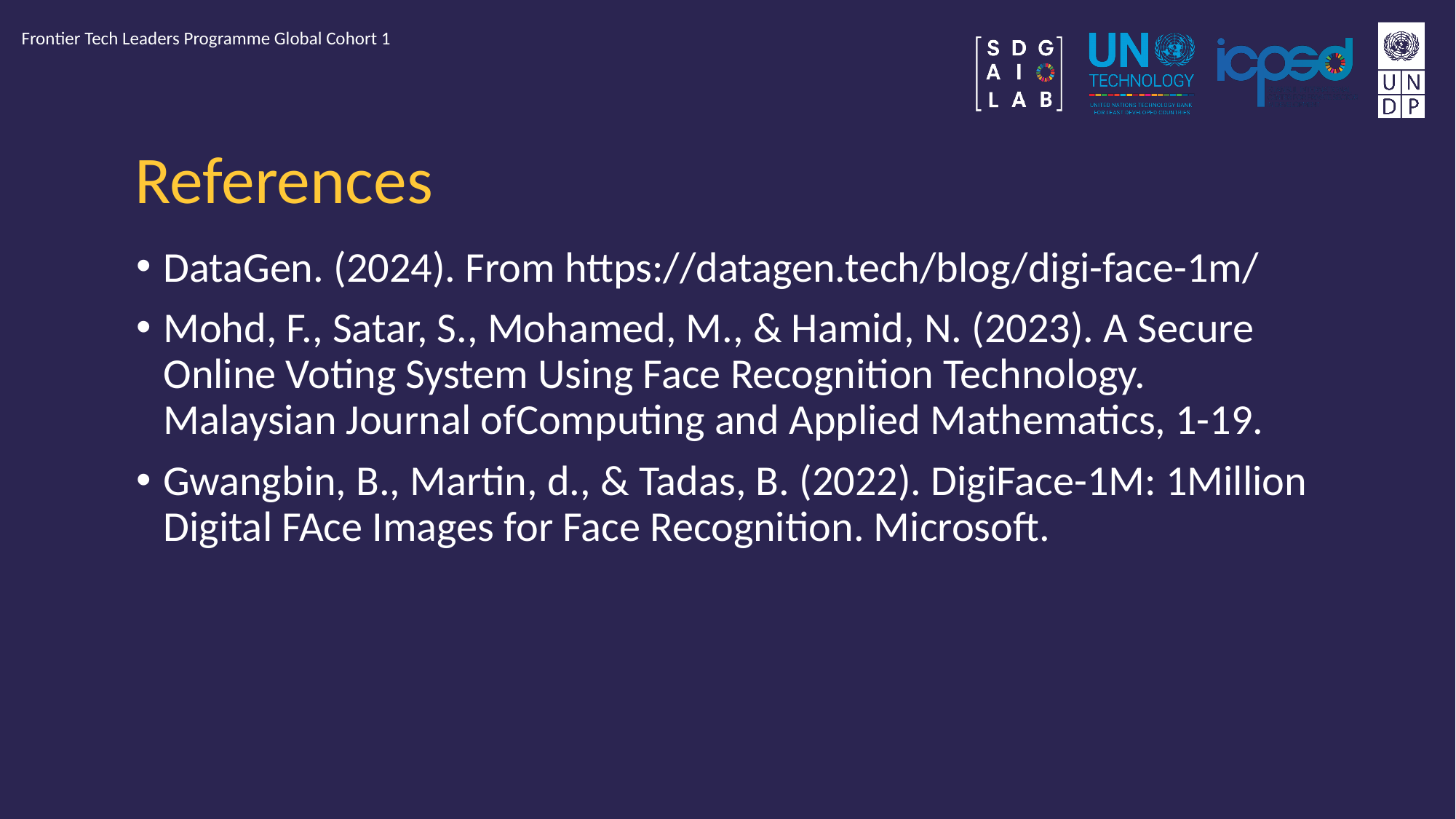

Frontier Tech Leaders Programme Global Cohort 1
# References
DataGen. (2024). From https://datagen.tech/blog/digi-face-1m/
Mohd, F., Satar, S., Mohamed, M., & Hamid, N. (2023). A Secure Online Voting System Using Face Recognition Technology. Malaysian Journal ofComputing and Applied Mathematics, 1-19.
Gwangbin, B., Martin, d., & Tadas, B. (2022). DigiFace-1M: 1Million Digital FAce Images for Face Recognition. Microsoft.